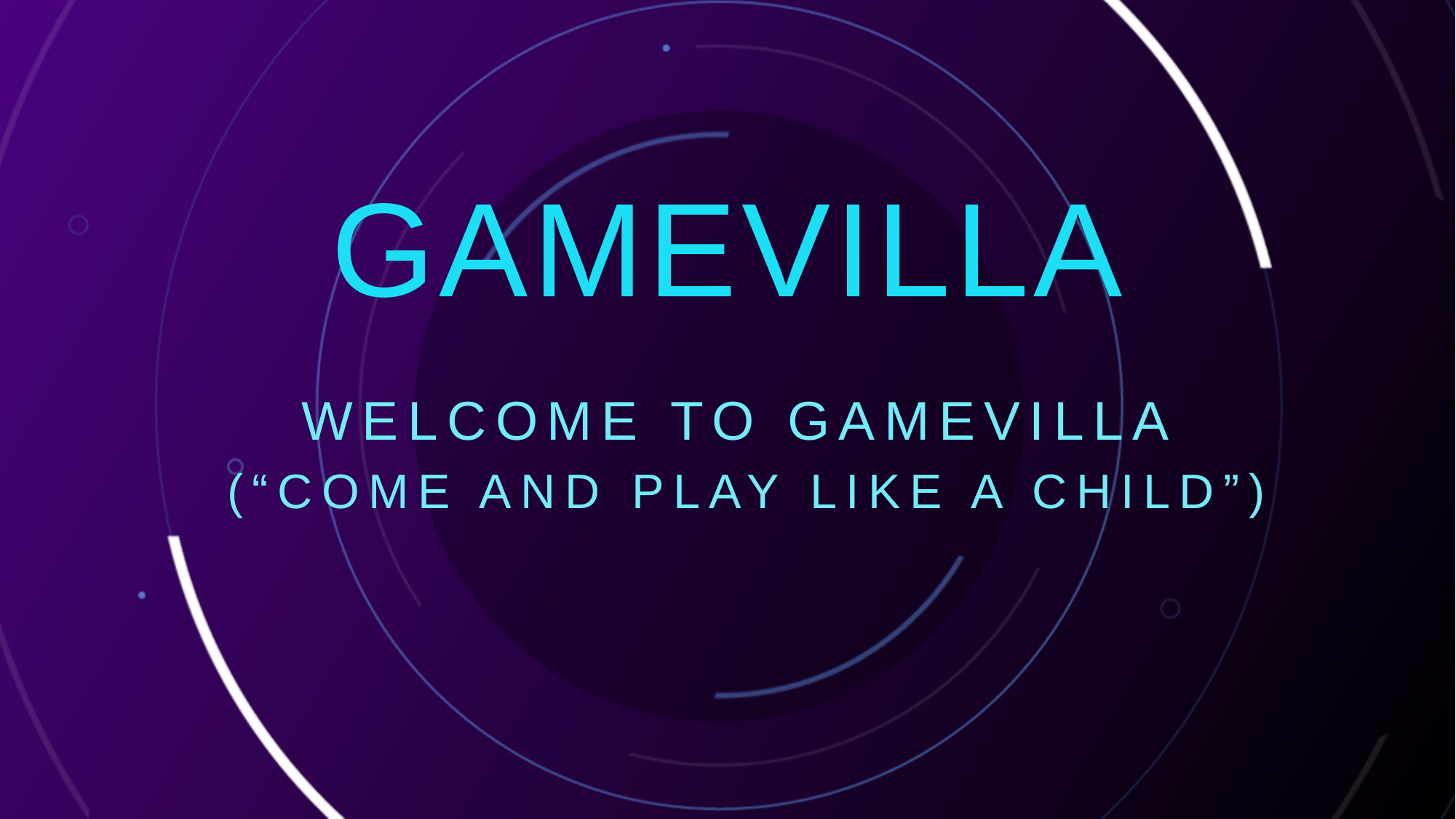

# GAMEVILLA
Welcome to gamevilla
(“come and play like a child”)